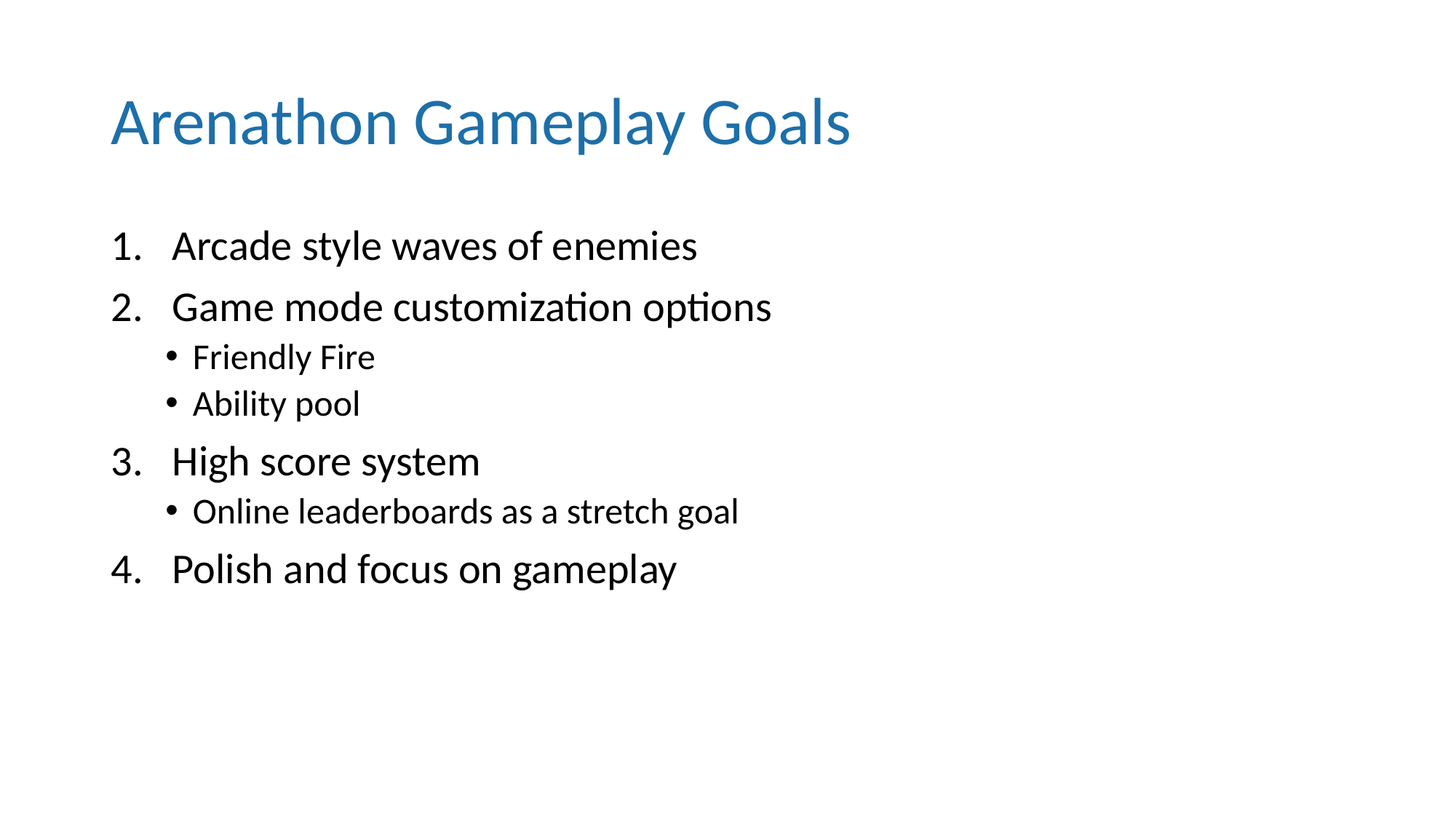

# Arenathon Gameplay Goals
Arcade style waves of enemies
Game mode customization options
Friendly Fire
Ability pool
High score system
Online leaderboards as a stretch goal
Polish and focus on gameplay